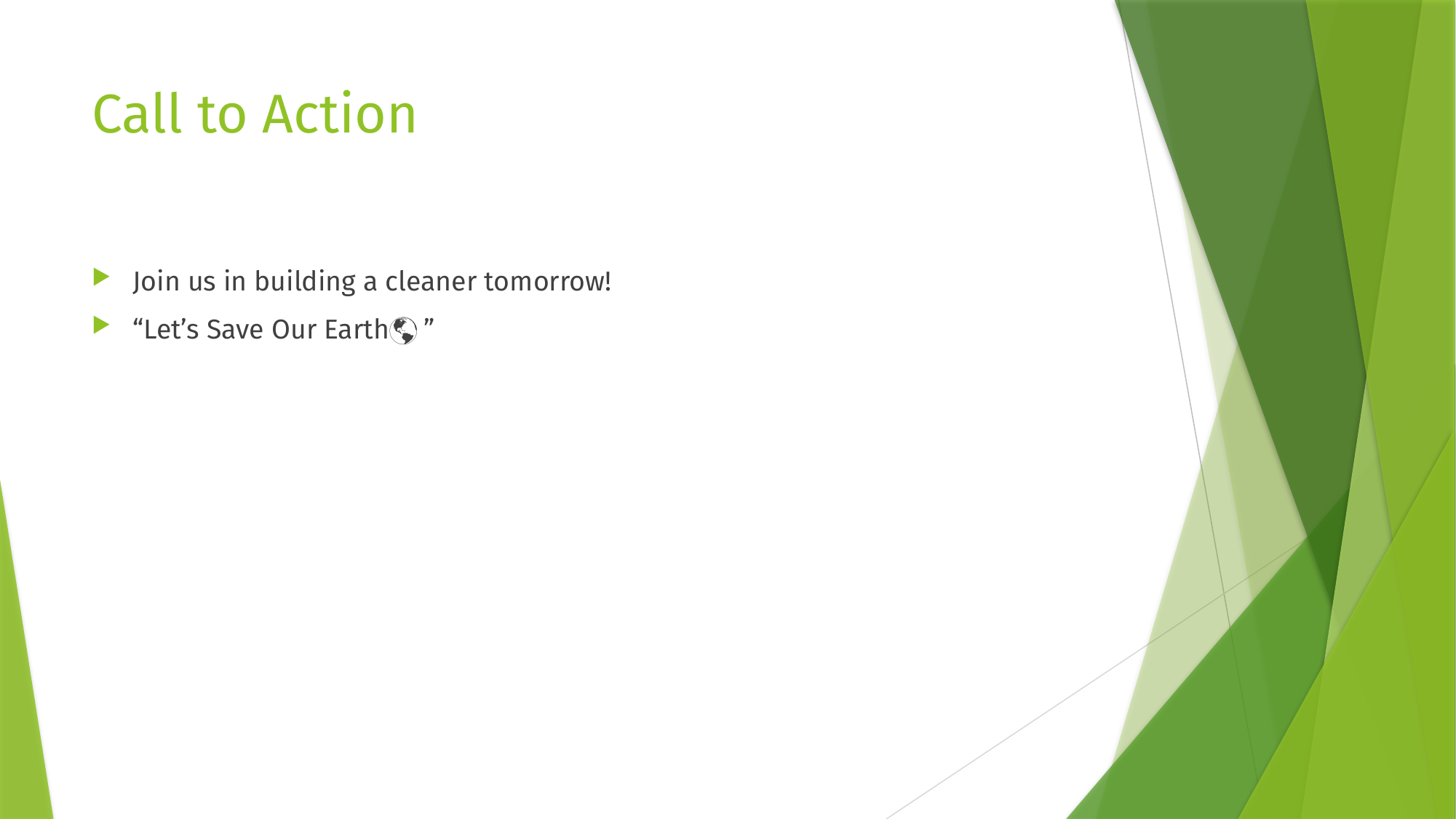

# Call to Action
Join us in building a cleaner tomorrow!
“Let’s Save Our Earth🌎 ”